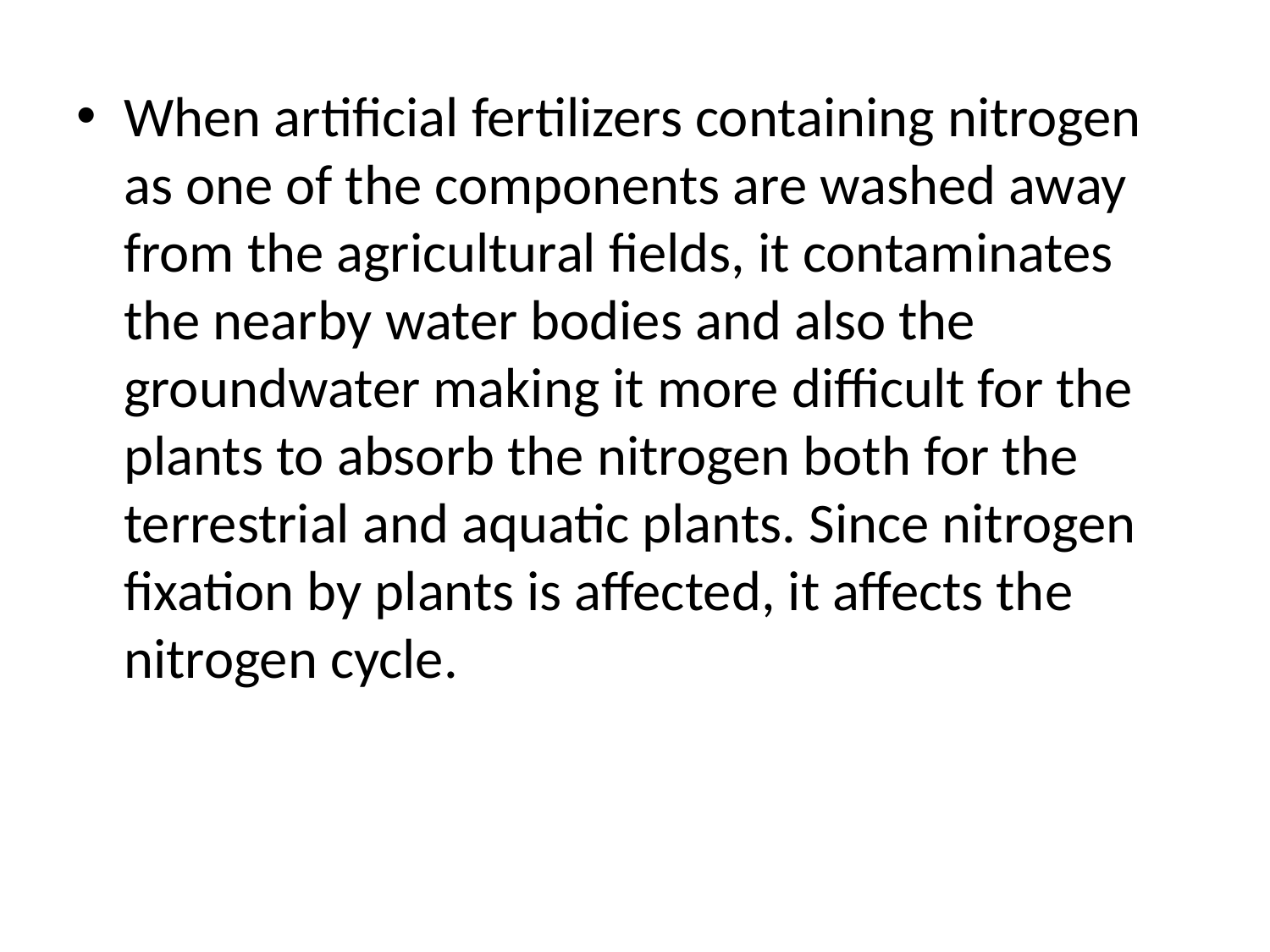

When artificial fertilizers containing nitrogen as one of the components are washed away from the agricultural fields, it contaminates the nearby water bodies and also the groundwater making it more difficult for the plants to absorb the nitrogen both for the terrestrial and aquatic plants. Since nitrogen fixation by plants is affected, it affects the nitrogen cycle.